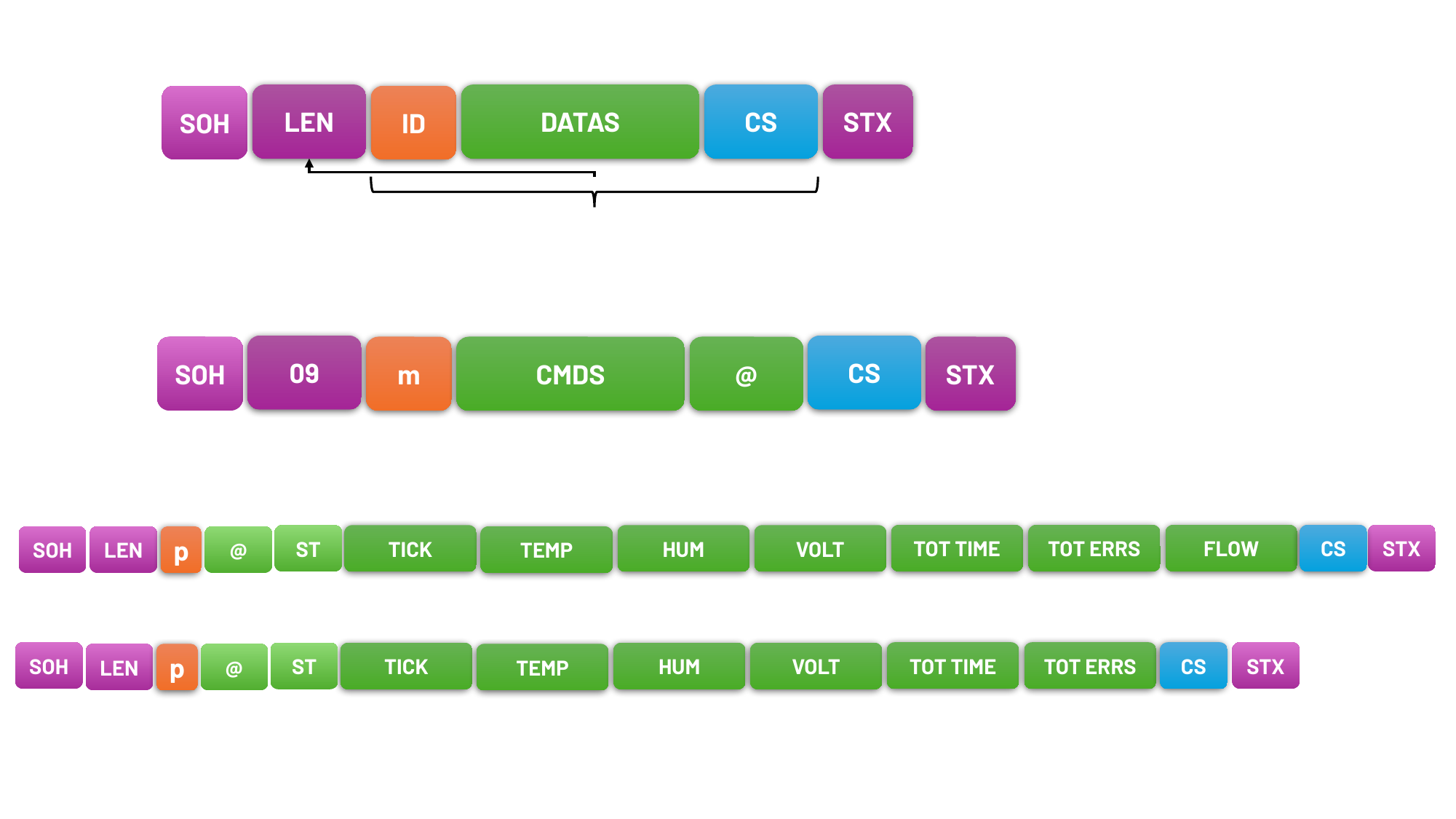

LEN
DATAS
CS
STX
SOH
ID
09
CS
SOH
m
CMDS
@
STX
TOT TIME
TOT ERRS
FLOW
CS
STX
ST
TICK
HUM
VOLT
SOH
LEN
p
@
TEMP
SOH
TOT TIME
TOT ERRS
CS
STX
ST
TICK
HUM
VOLT
LEN
p
@
TEMP